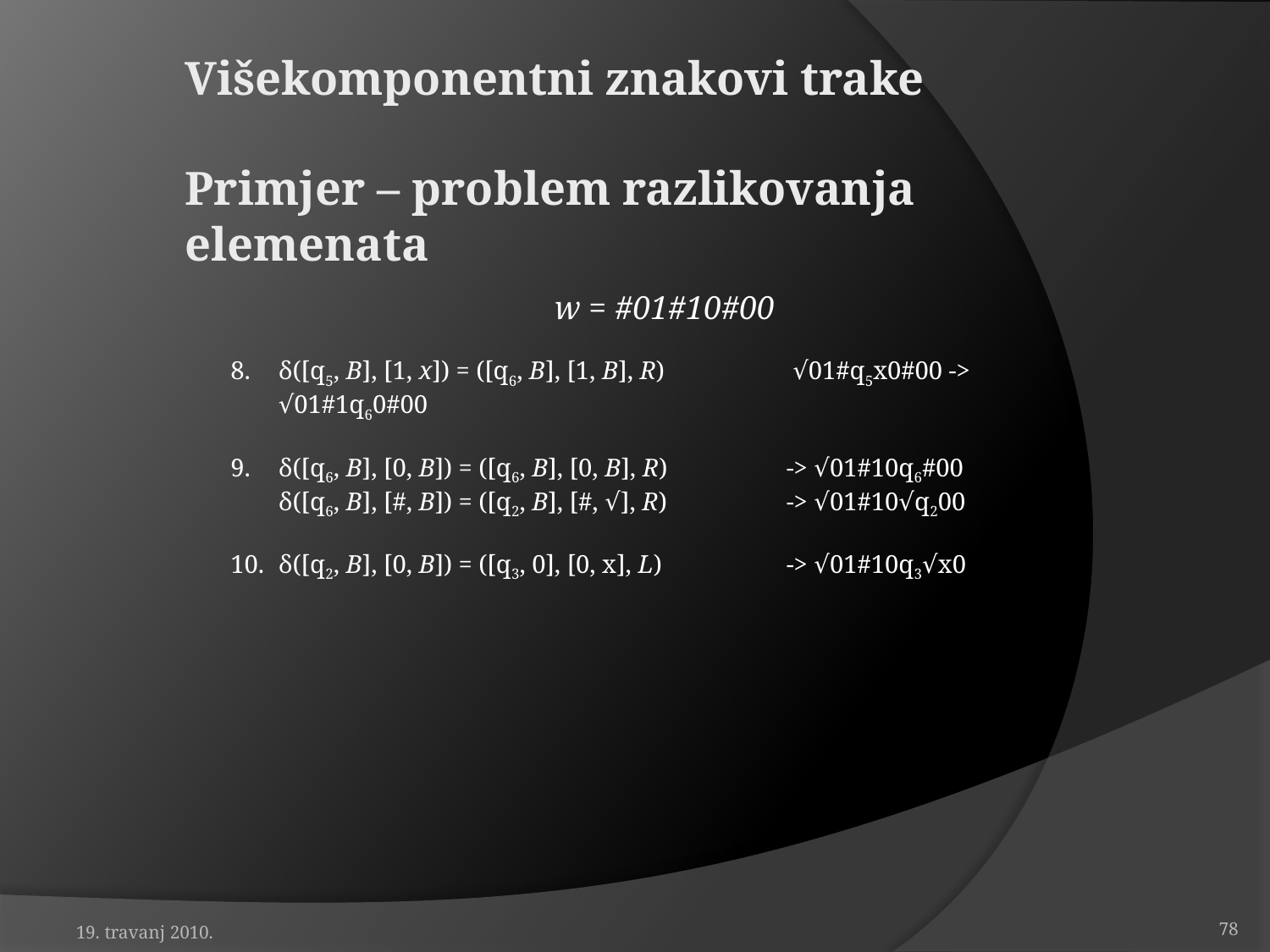

# Višekomponentni znakovi trake Primjer – problem razlikovanja elemenata
w = #01#10#00

δ([q5, B], [1, x]) = ([q6, B], [1, B], R)	 √01#q5x0#00 -> √01#1q60#00

δ([q6, B], [0, B]) = ([q6, B], [0, B], R)	-> √01#10q6#00
	δ([q6, B], [#, B]) = ([q2, B], [#, √], R)	-> √01#10√q200

δ([q2, B], [0, B]) = ([q3, 0], [0, x], L)	-> √01#10q3√x0
19. travanj 2010.
78